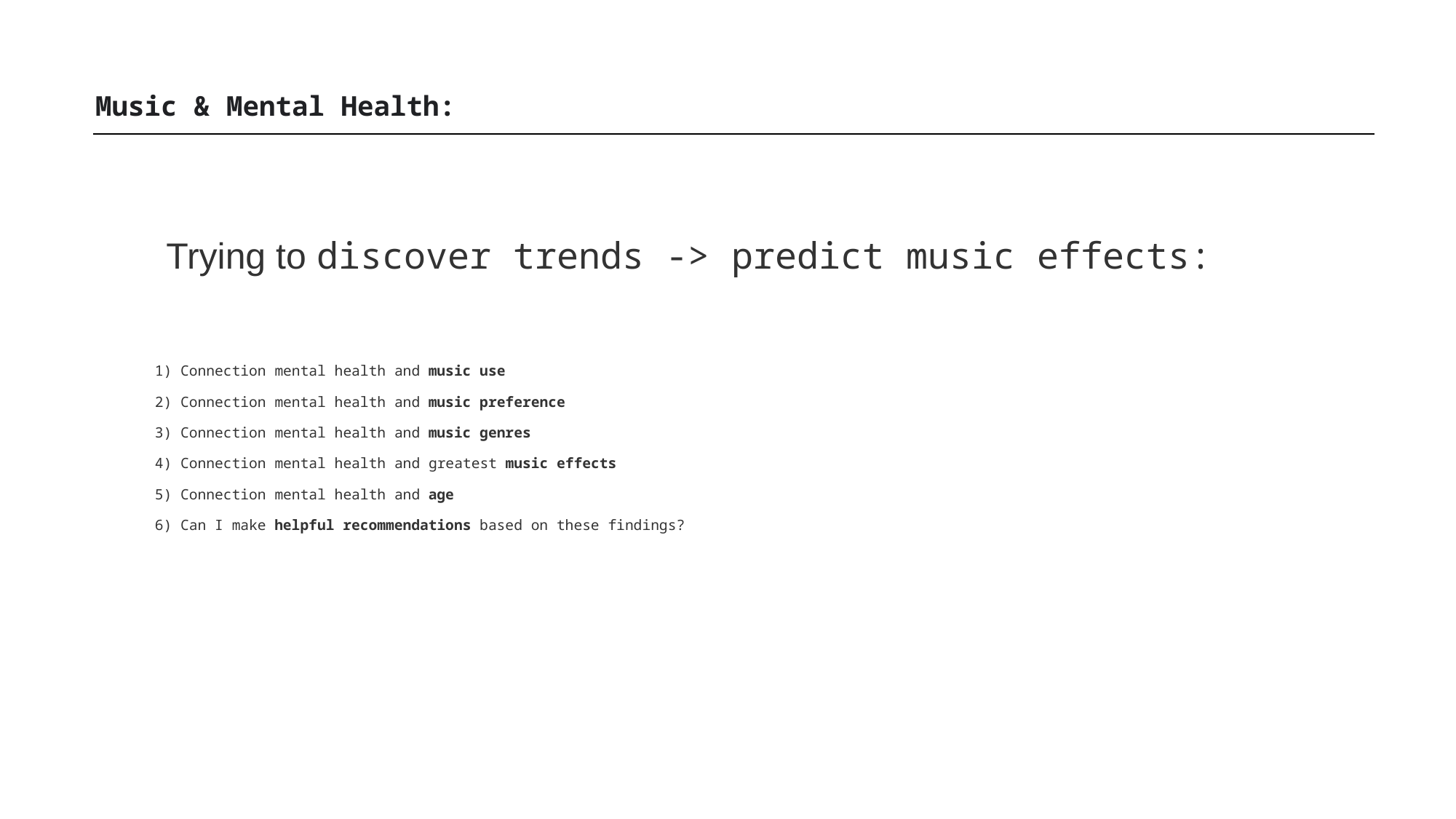

Music & Mental Health:
Trying to discover trends -> predict music effects:

1) Connection mental health and music use
2) Connection mental health and music preference
3) Connection mental health and music genres
4) Connection mental health and greatest music effects
5) Connection mental health and age
6) Can I make helpful recommendations based on these findings?